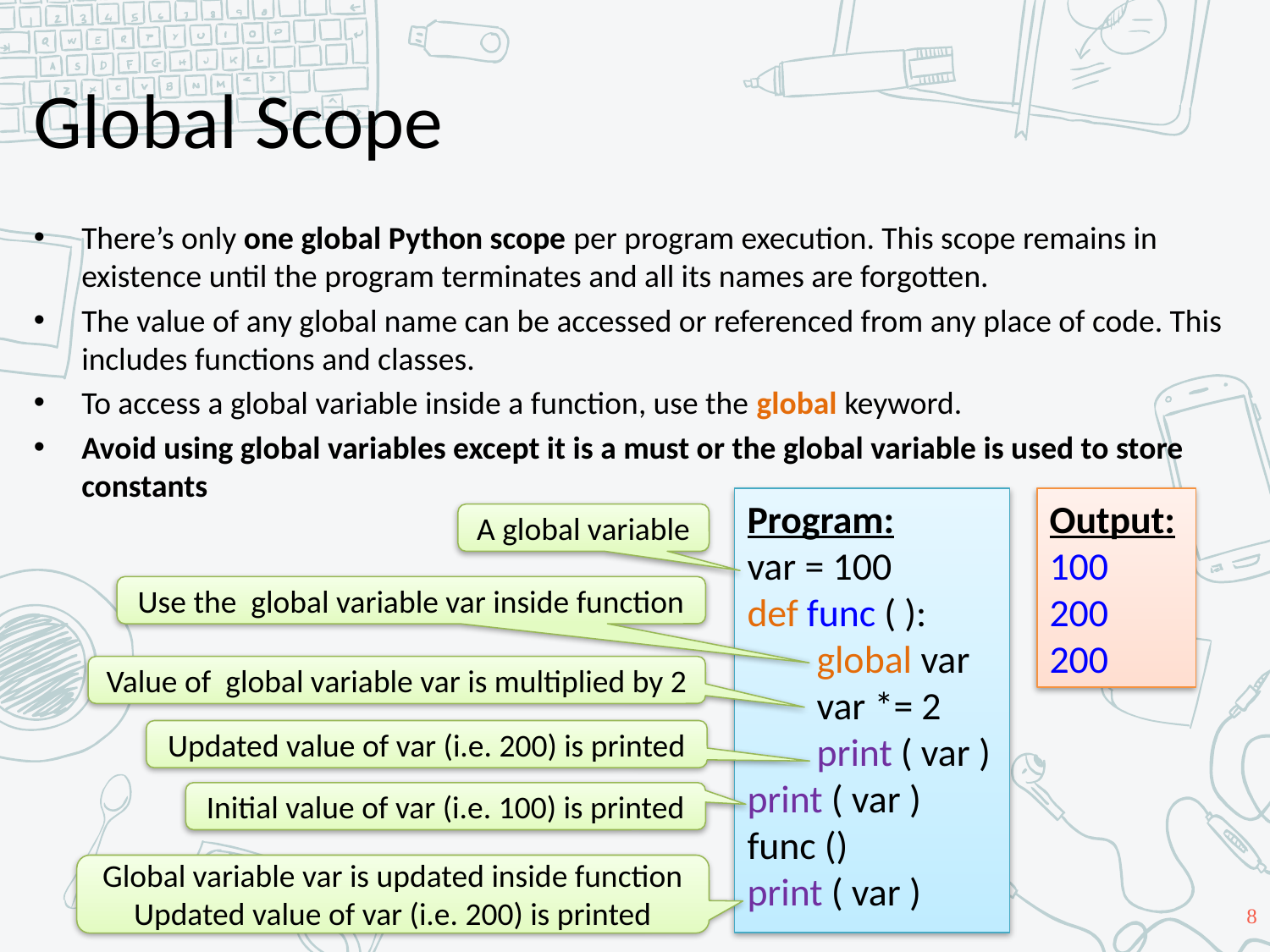

# Global Scope
There’s only one global Python scope per program execution. This scope remains in existence until the program terminates and all its names are forgotten.
The value of any global name can be accessed or referenced from any place of code. This includes functions and classes.
To access a global variable inside a function, use the global keyword.
Avoid using global variables except it is a must or the global variable is used to store constants

Program:
var = 100
def func ( ):
        global var
        var *= 2
        print ( var )
print ( var )
func ()
print ( var )
Output:
100
200
200
A global variable
Use the  global variable var inside function
Value of  global variable var is multiplied by 2
Updated value of var (i.e. 200) is printed
Initial value of var (i.e. 100) is printed
Global variable var is updated inside function
Updated value of var (i.e. 200) is printed
8